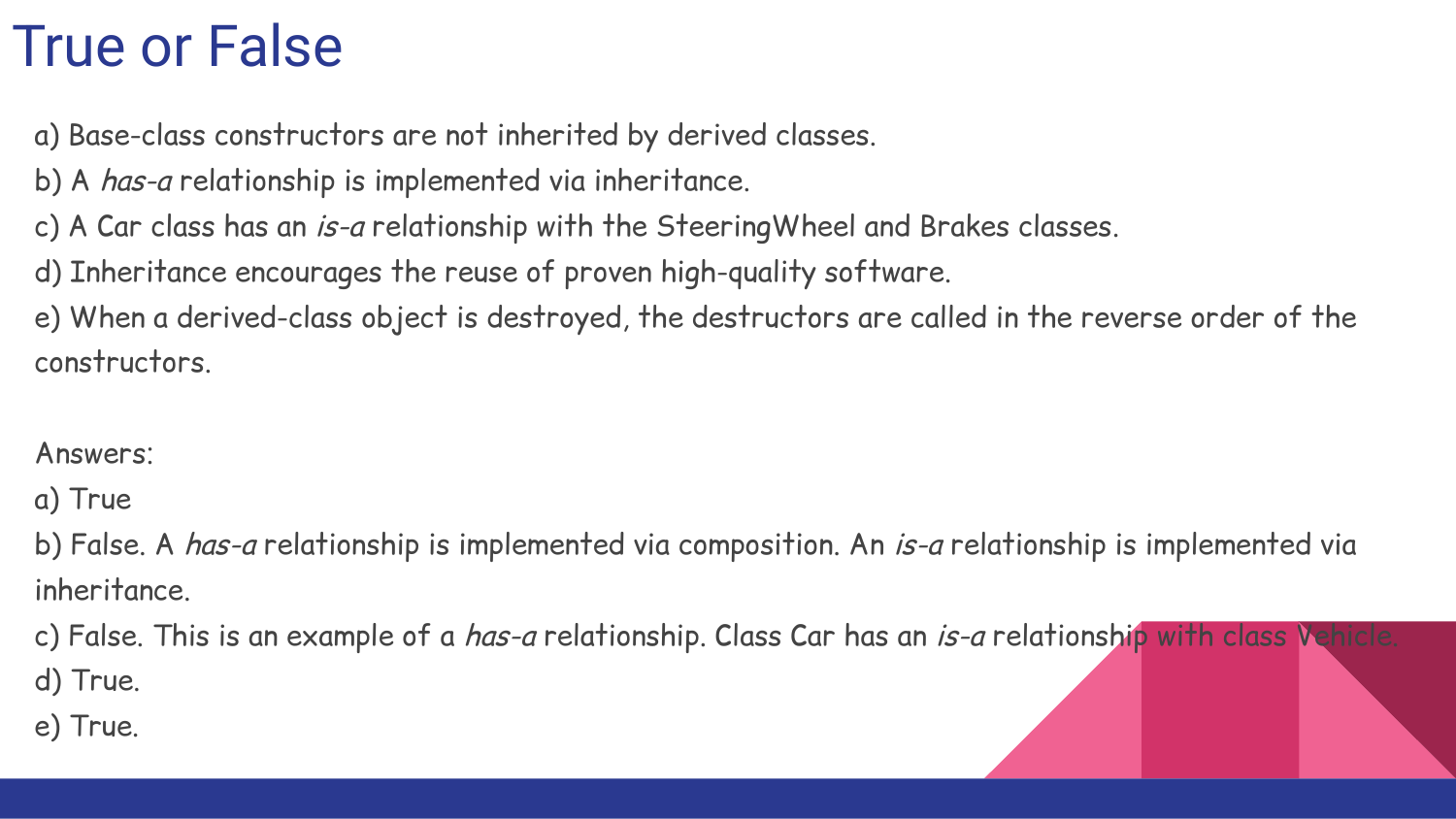

# True or False
a) Base-class constructors are not inherited by derived classes.
b) A has-a relationship is implemented via inheritance.
c) A Car class has an is-a relationship with the SteeringWheel and Brakes classes.
d) Inheritance encourages the reuse of proven high-quality software.
e) When a derived-class object is destroyed, the destructors are called in the reverse order of the constructors.

Answers:
a) True
b) False. A has-a relationship is implemented via composition. An is-a relationship is implemented via inheritance.
c) False. This is an example of a has-a relationship. Class Car has an is-a relationship with class Vehicle.
d) True.
e) True.